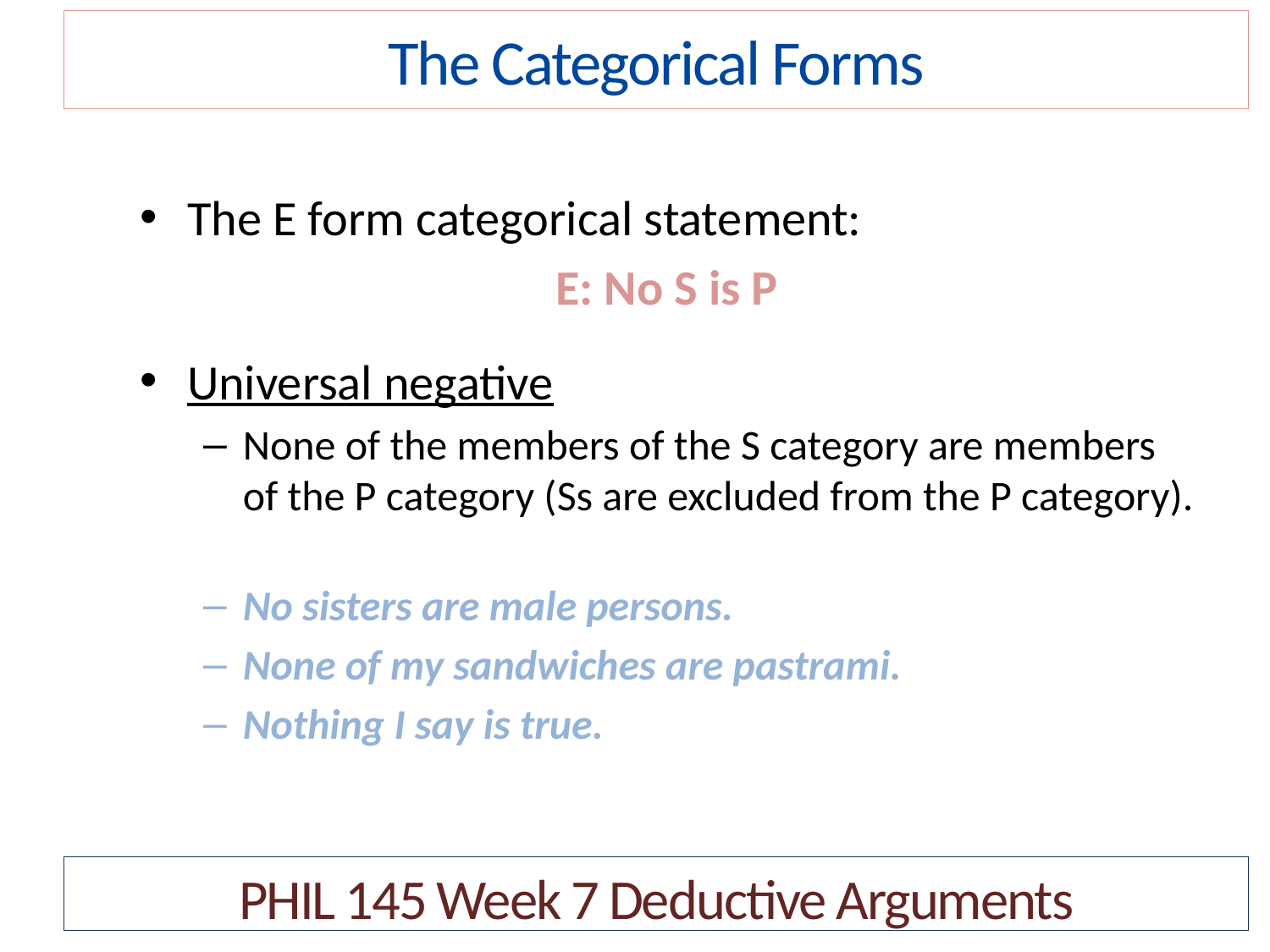

The Categorical Forms
The E form categorical statement:
E: No S is P

Universal negative
None of the members of the S category are members of the P category (Ss are excluded from the P category).
No sisters are male persons.
None of my sandwiches are pastrami.
Nothing I say is true.

PHIL 145 Week 7 Deductive Arguments